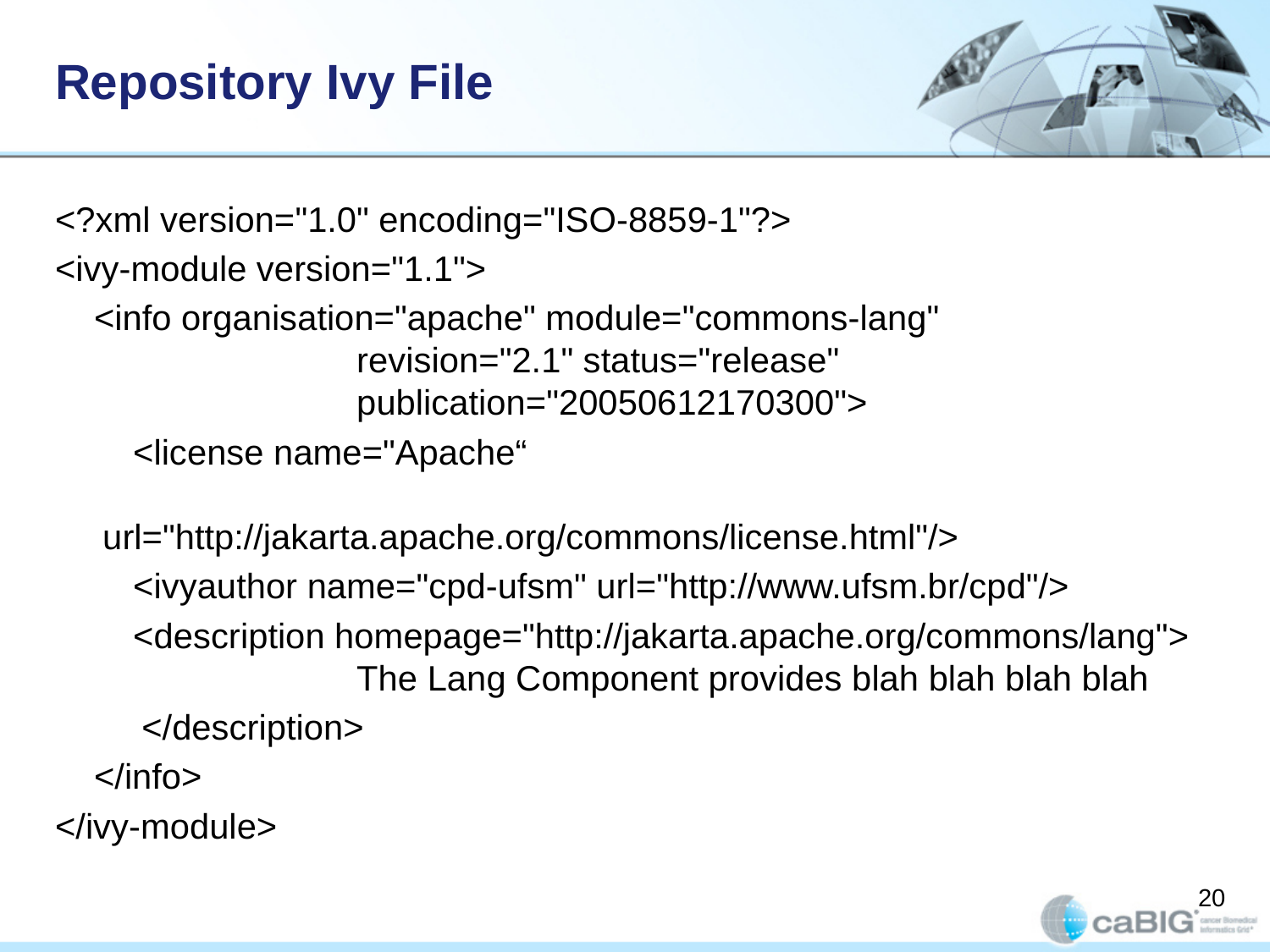

# Repository Ivy File
<?xml version="1.0" encoding="ISO-8859-1"?>
<ivy-module version="1.1">
    <info organisation="apache" module="commons-lang"
		revision="2.1" status="release"
		publication="20050612170300">
        <license name="Apache“
		url="http://jakarta.apache.org/commons/license.html"/>
        <ivyauthor name="cpd-ufsm" url="http://www.ufsm.br/cpd"/>
        <description homepage="http://jakarta.apache.org/commons/lang">
		The Lang Component provides blah blah blah blah
	    </description>
    </info>
</ivy-module>
20